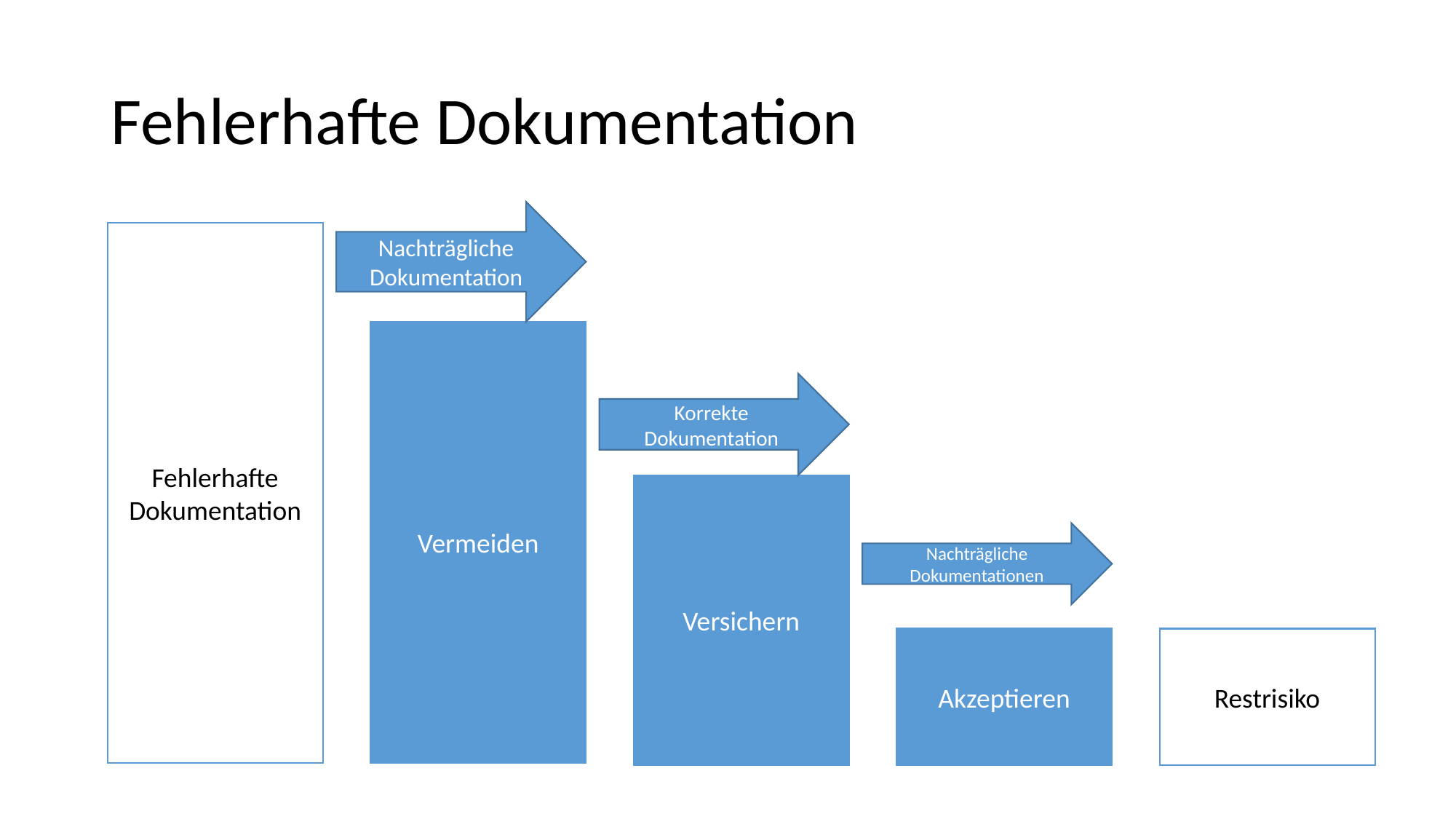

# Fehlerhafte Dokumentation
Nachträgliche Dokumentation
Fehlerhafte Dokumentation
Vermeiden
Korrekte Dokumentation
Versichern
Nachträgliche Dokumentationen
Akzeptieren
Restrisiko